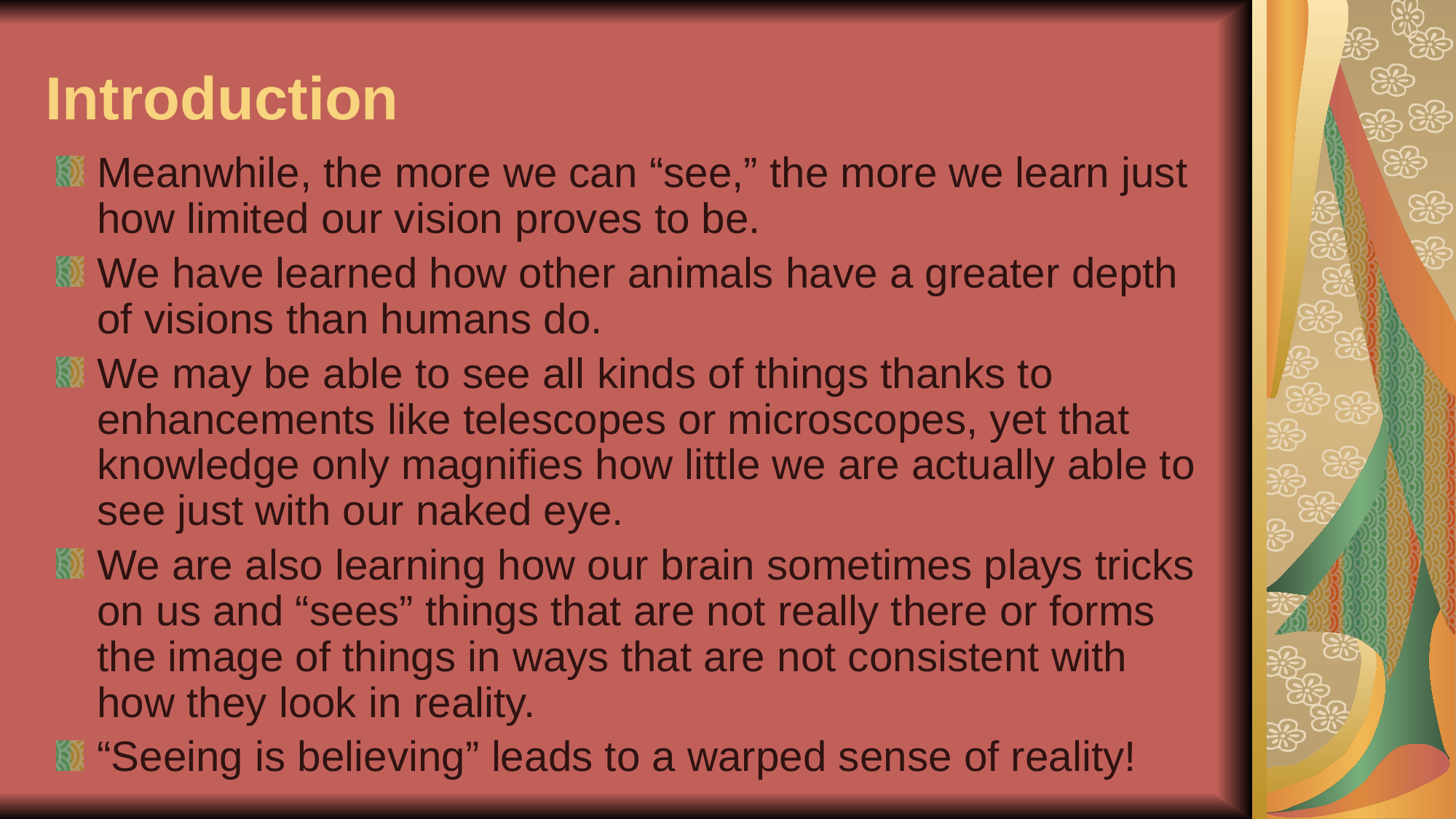

# Introduction
Meanwhile, the more we can “see,” the more we learn just how limited our vision proves to be.
We have learned how other animals have a greater depth of visions than humans do.
We may be able to see all kinds of things thanks to enhancements like telescopes or microscopes, yet that knowledge only magnifies how little we are actually able to see just with our naked eye.
We are also learning how our brain sometimes plays tricks on us and “sees” things that are not really there or forms the image of things in ways that are not consistent with how they look in reality.
“Seeing is believing” leads to a warped sense of reality!